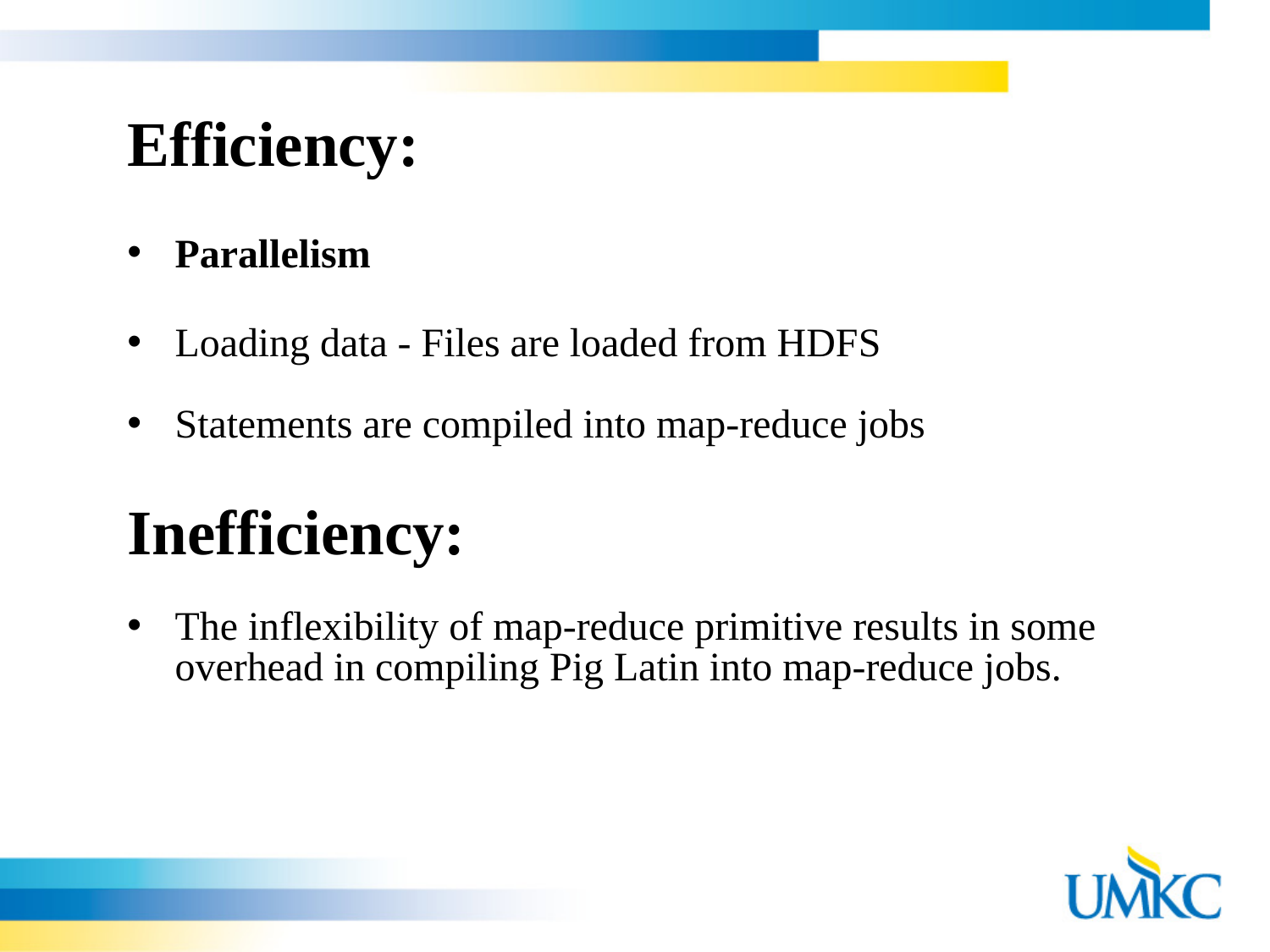

Efficiency:

Parallelism

Loading data - Files are loaded from HDFS

Statements are compiled into map-reduce jobs

Inefficiency:

The inflexibility of map-reduce primitive results in some overhead in compiling Pig Latin into map-reduce jobs.